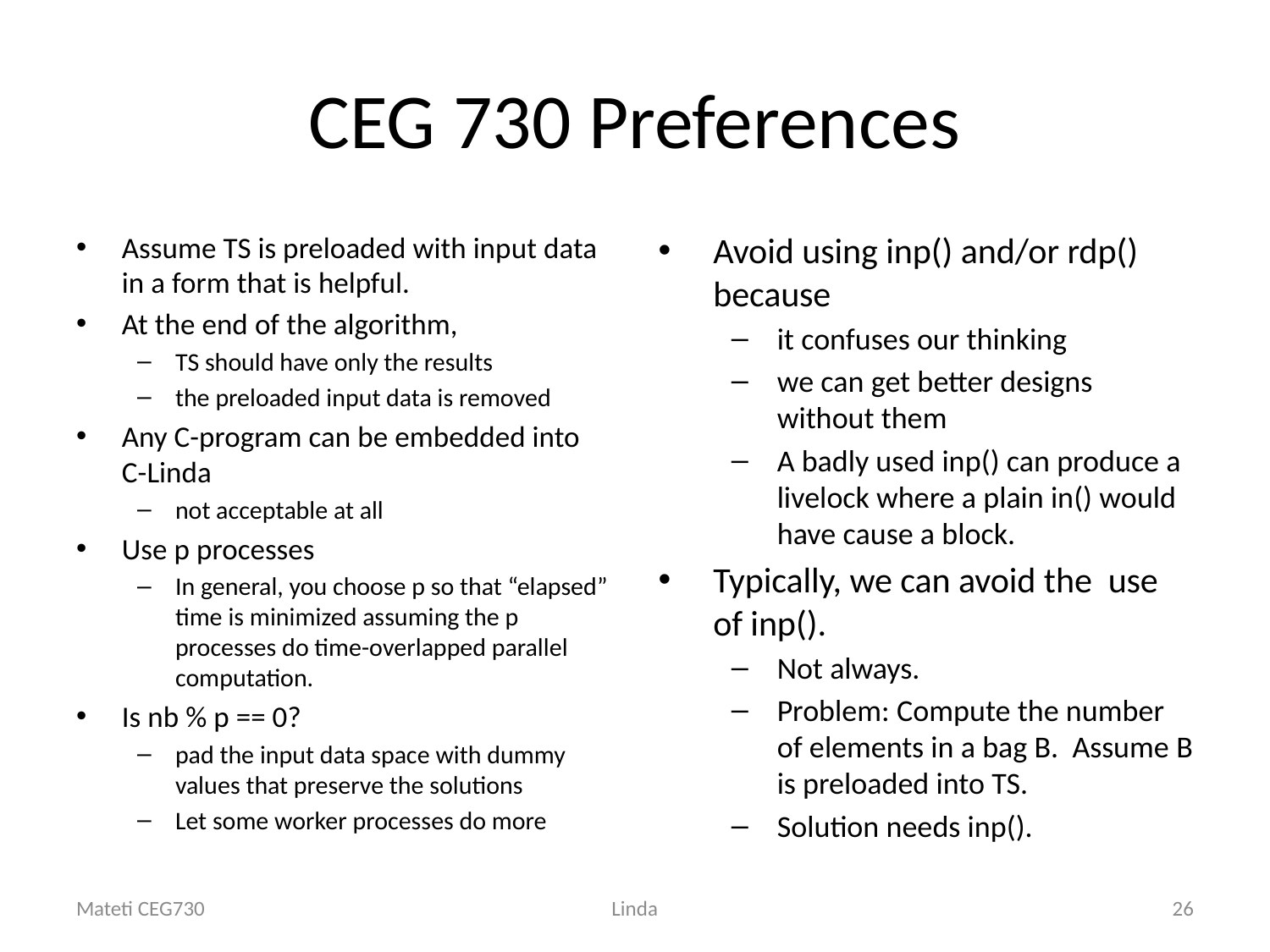

# CEG 730 Preferences
Assume TS is preloaded with input data in a form that is helpful.
At the end of the algorithm,
TS should have only the results
the preloaded input data is removed
Any C-program can be embedded into C-Linda
not acceptable at all
Use p processes
In general, you choose p so that “elapsed” time is minimized assuming the p processes do time-overlapped parallel computation.
Is nb % p == 0?
pad the input data space with dummy values that preserve the solutions
Let some worker processes do more

Avoid using inp() and/or rdp() because
it confuses our thinking
we can get better designs without them
A badly used inp() can produce a livelock where a plain in() would have cause a block.
Typically, we can avoid the  use of inp().
Not always.
Problem: Compute the number of elements in a bag B.  Assume B is preloaded into TS.
Solution needs inp().

Mateti CEG730
Linda
26